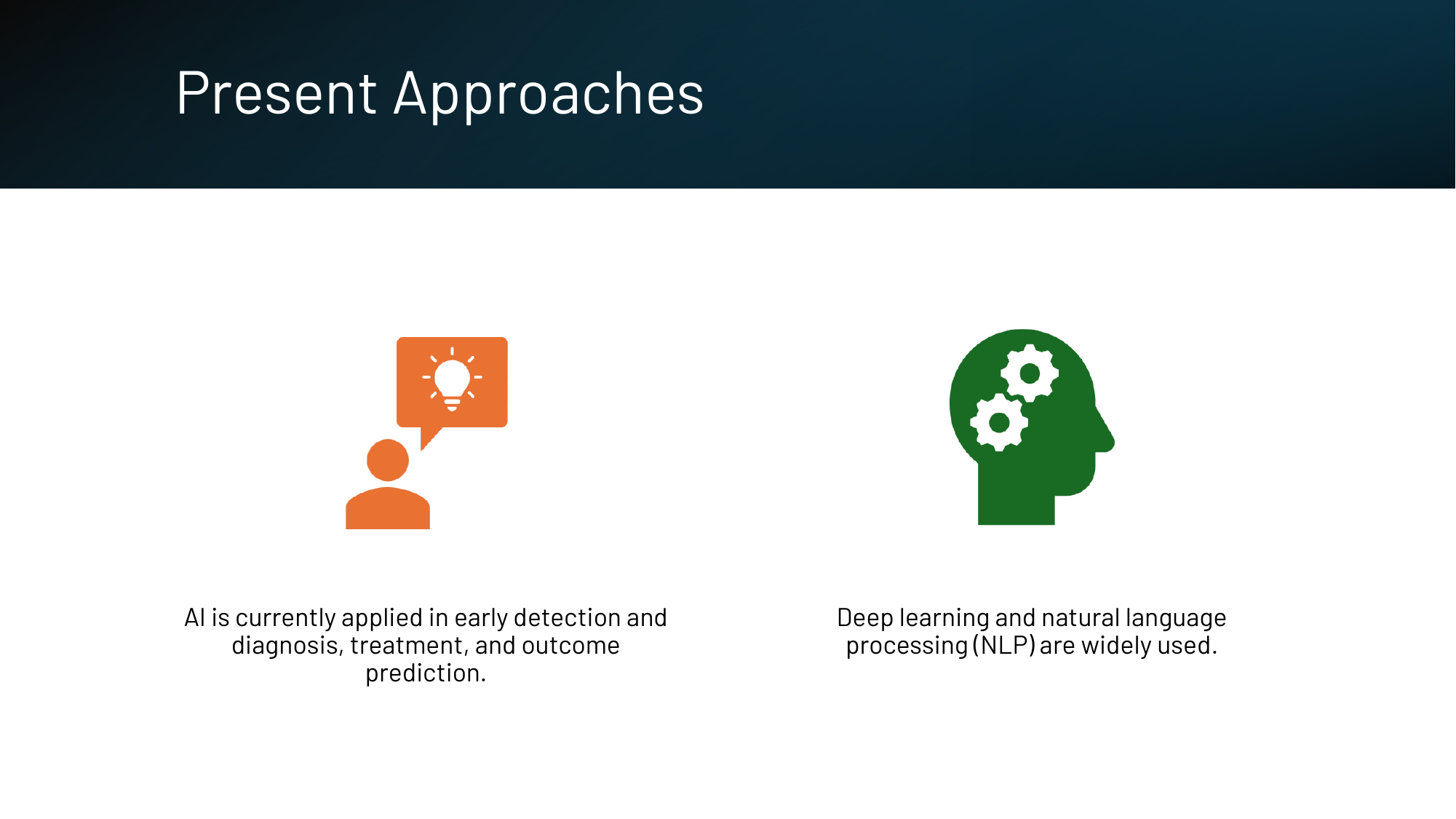

# Present Approaches
AI is currently applied in early detection and diagnosis, treatment, and outcome prediction.
Deep learning and natural language processing (NLP) are widely used.